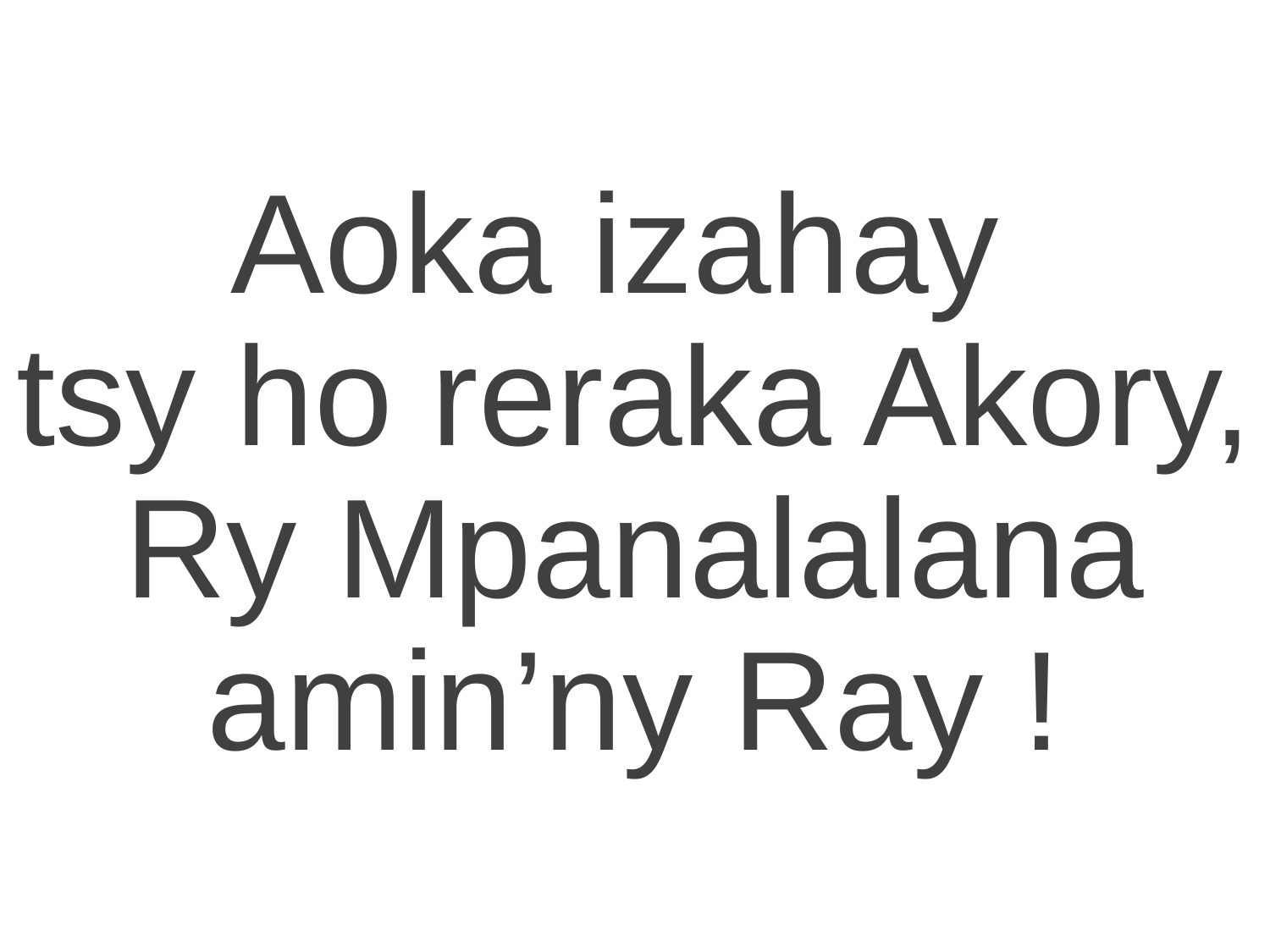

Aoka izahay
tsy ho reraka Akory,
Ry Mpanalalana amin’ny Ray !